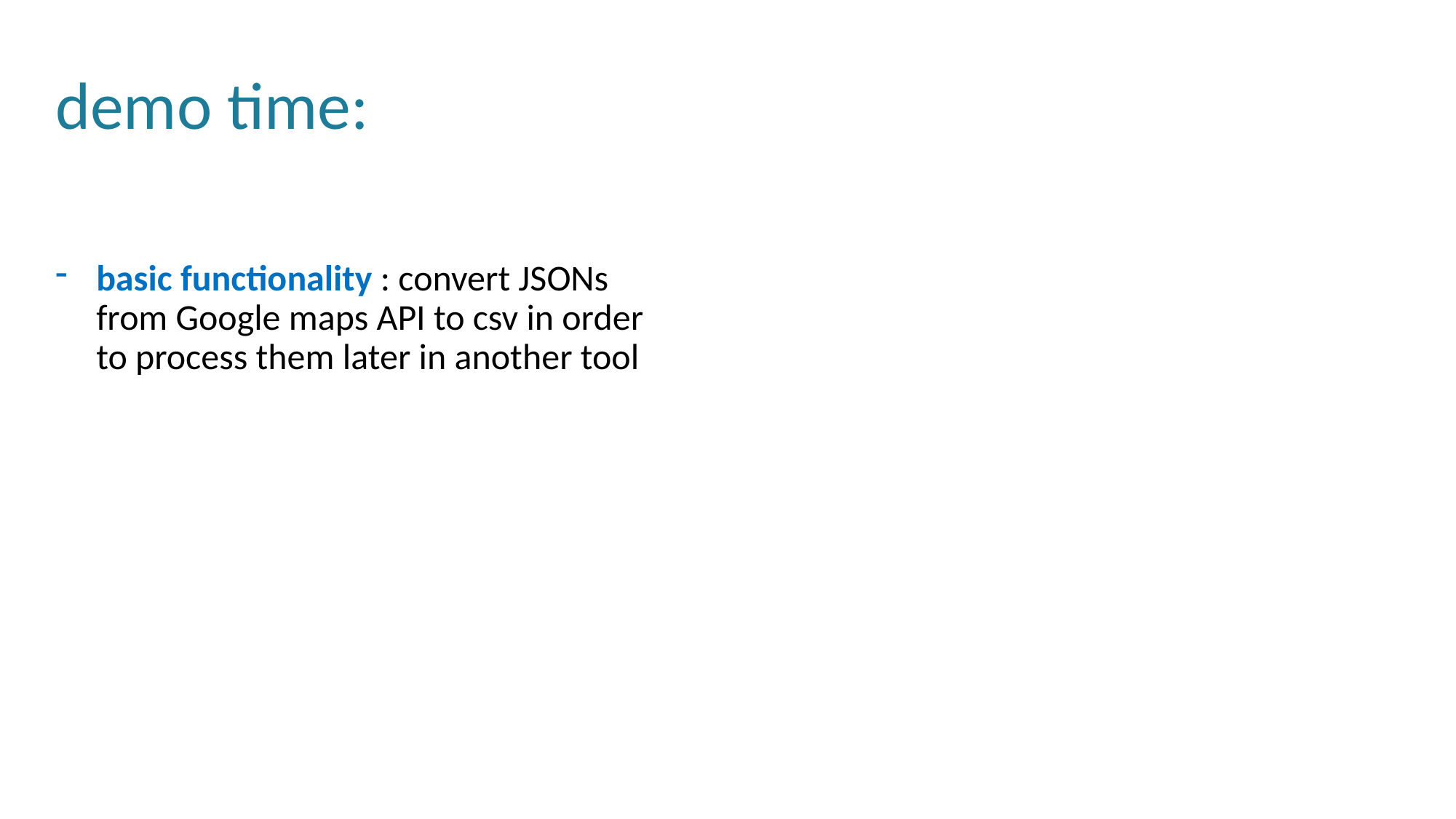

demo time:
basic functionality : convert JSONs from Google maps API to csv in order to process them later in another tool